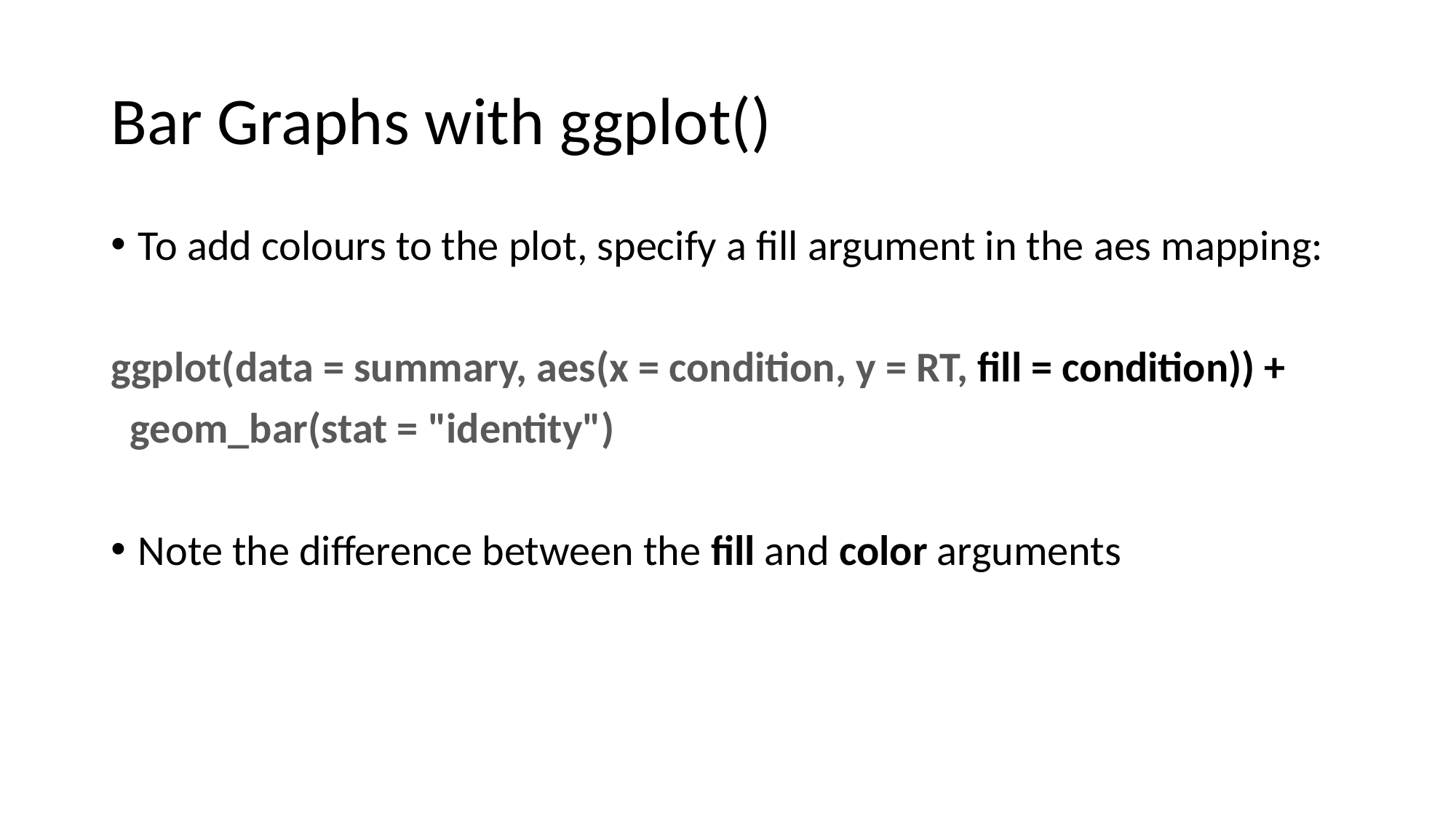

# Bar Graphs with ggplot()
To add colours to the plot, specify a fill argument in the aes mapping:

ggplot(data = summary, aes(x = condition, y = RT, fill = condition)) +
  geom_bar(stat = "identity")

Note the difference between the fill and color arguments